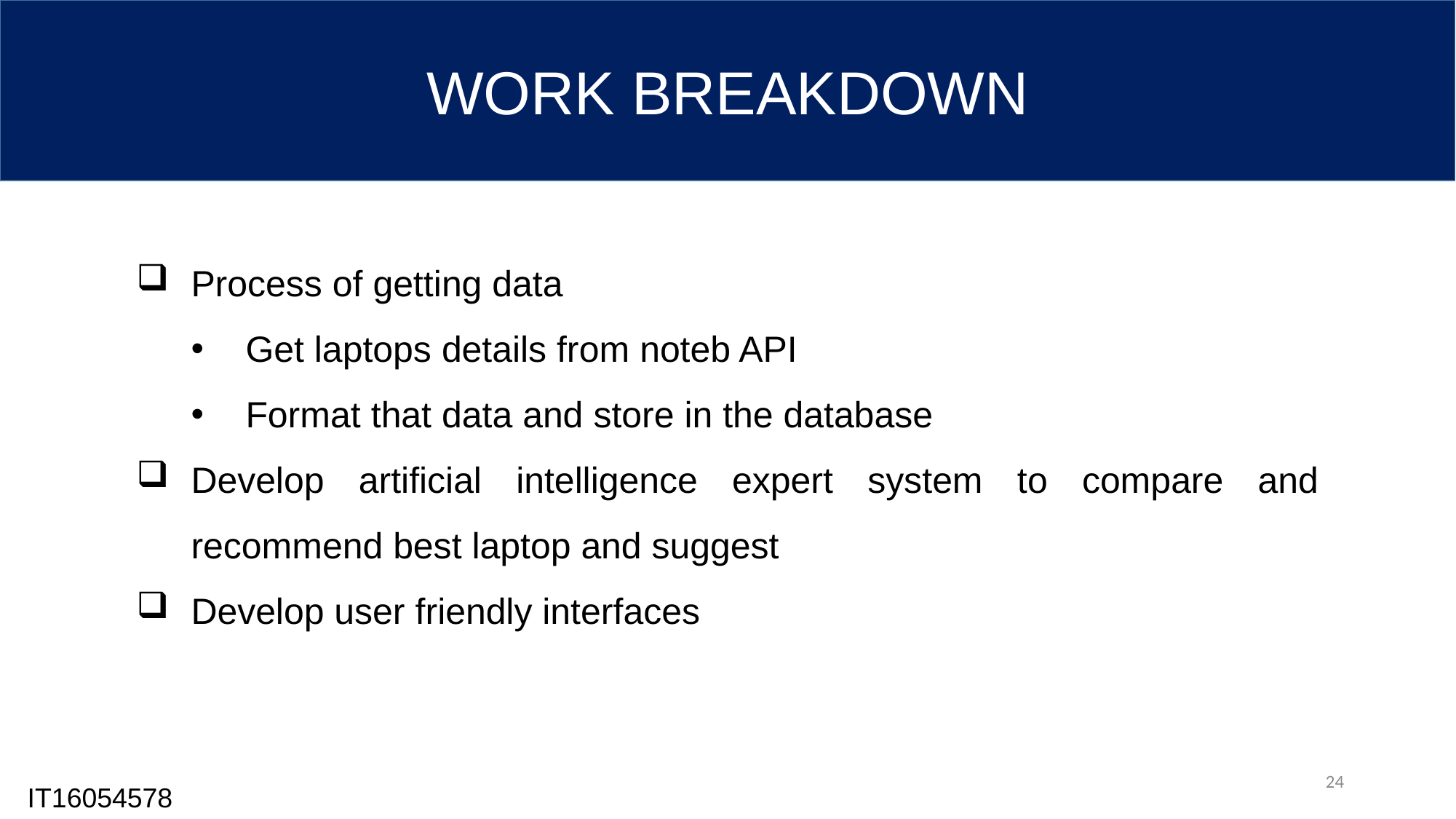

WORK BREAKDOWN

Process of getting data
Get laptops details from noteb API
Format that data and store in the database
Develop artificial intelligence expert system to compare and recommend best laptop and suggest
Develop user friendly interfaces
24
IT16054578